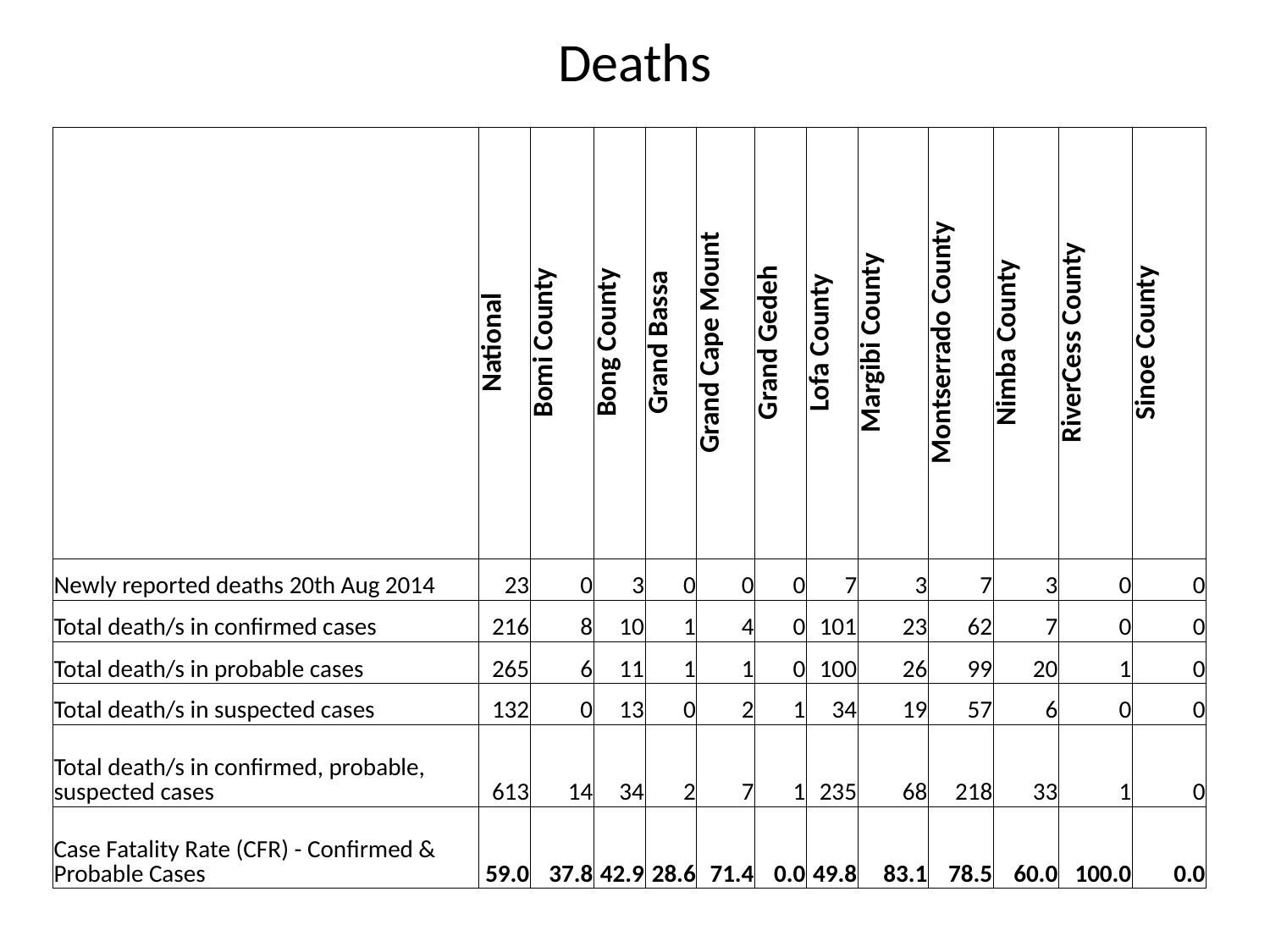

# Deaths
|  | National | Bomi County | Bong County | Grand Bassa | Grand Cape Mount | Grand Gedeh | Lofa County | Margibi County | Montserrado County | Nimba County | RiverCess County | Sinoe County |
| --- | --- | --- | --- | --- | --- | --- | --- | --- | --- | --- | --- | --- |
| Newly reported deaths 20th Aug 2014 | 23 | 0 | 3 | 0 | 0 | 0 | 7 | 3 | 7 | 3 | 0 | 0 |
| Total death/s in confirmed cases | 216 | 8 | 10 | 1 | 4 | 0 | 101 | 23 | 62 | 7 | 0 | 0 |
| Total death/s in probable cases | 265 | 6 | 11 | 1 | 1 | 0 | 100 | 26 | 99 | 20 | 1 | 0 |
| Total death/s in suspected cases | 132 | 0 | 13 | 0 | 2 | 1 | 34 | 19 | 57 | 6 | 0 | 0 |
| Total death/s in confirmed, probable, suspected cases | 613 | 14 | 34 | 2 | 7 | 1 | 235 | 68 | 218 | 33 | 1 | 0 |
| Case Fatality Rate (CFR) - Confirmed & Probable Cases | 59.0 | 37.8 | 42.9 | 28.6 | 71.4 | 0.0 | 49.8 | 83.1 | 78.5 | 60.0 | 100.0 | 0.0 |